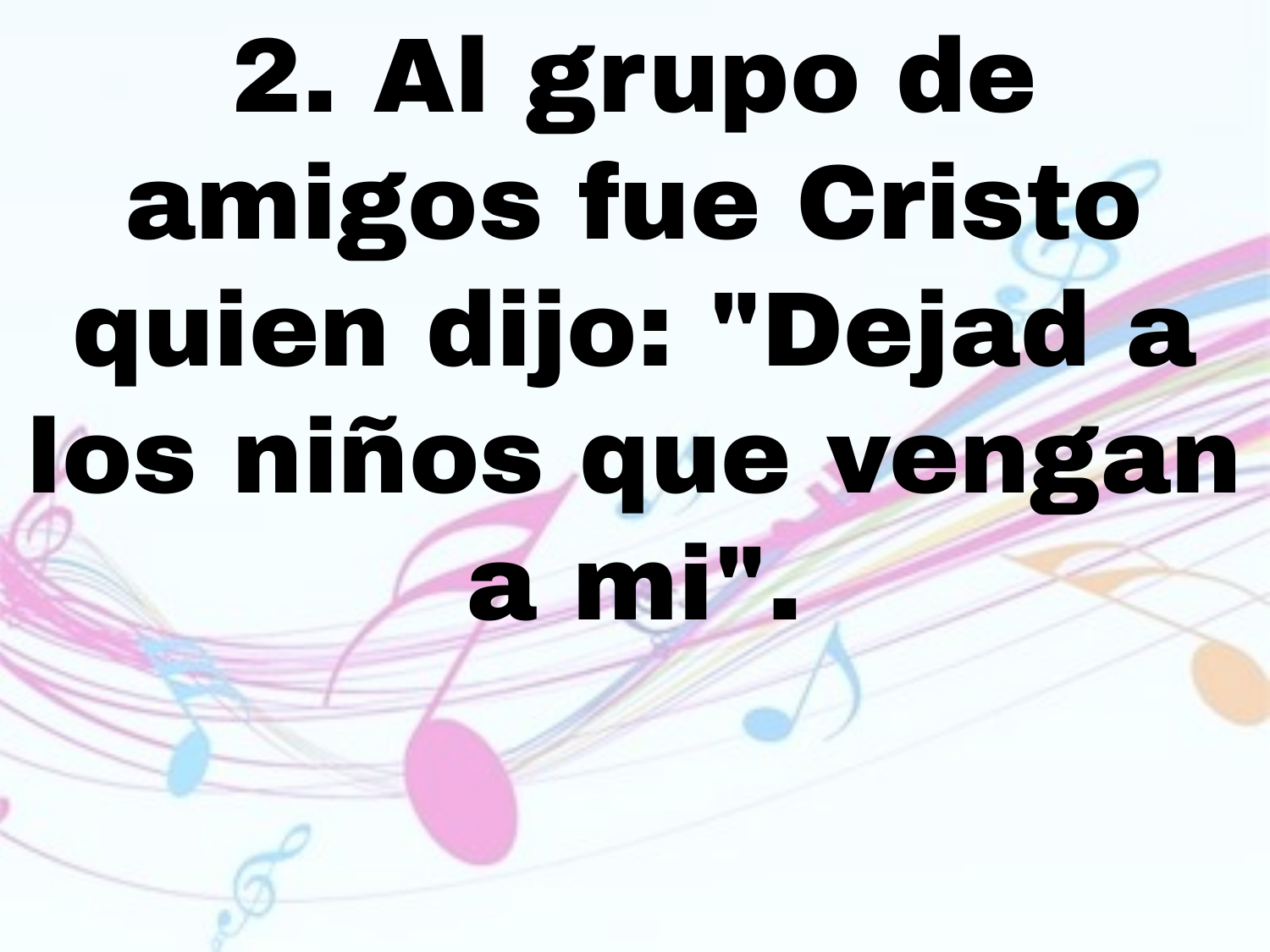

2. Al grupo de amigos fue Cristo quien dijo: "Dejad a los niños que vengan a mi".